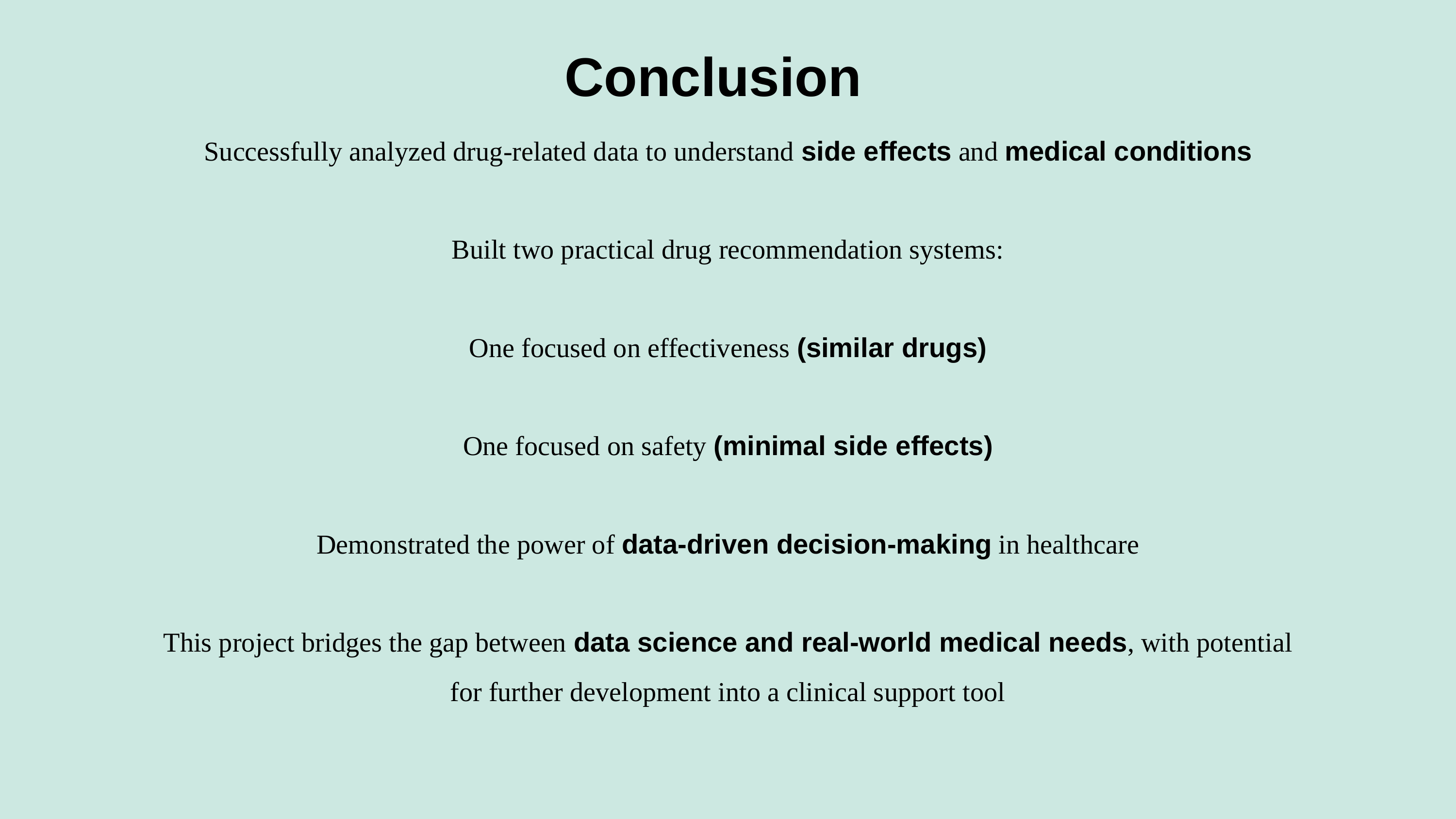

Conclusion
Successfully analyzed drug-related data to understand side effects and medical conditions

Built two practical drug recommendation systems:

One focused on effectiveness (similar drugs)

One focused on safety (minimal side effects)

Demonstrated the power of data-driven decision-making in healthcare

This project bridges the gap between data science and real-world medical needs, with potential for further development into a clinical support tool